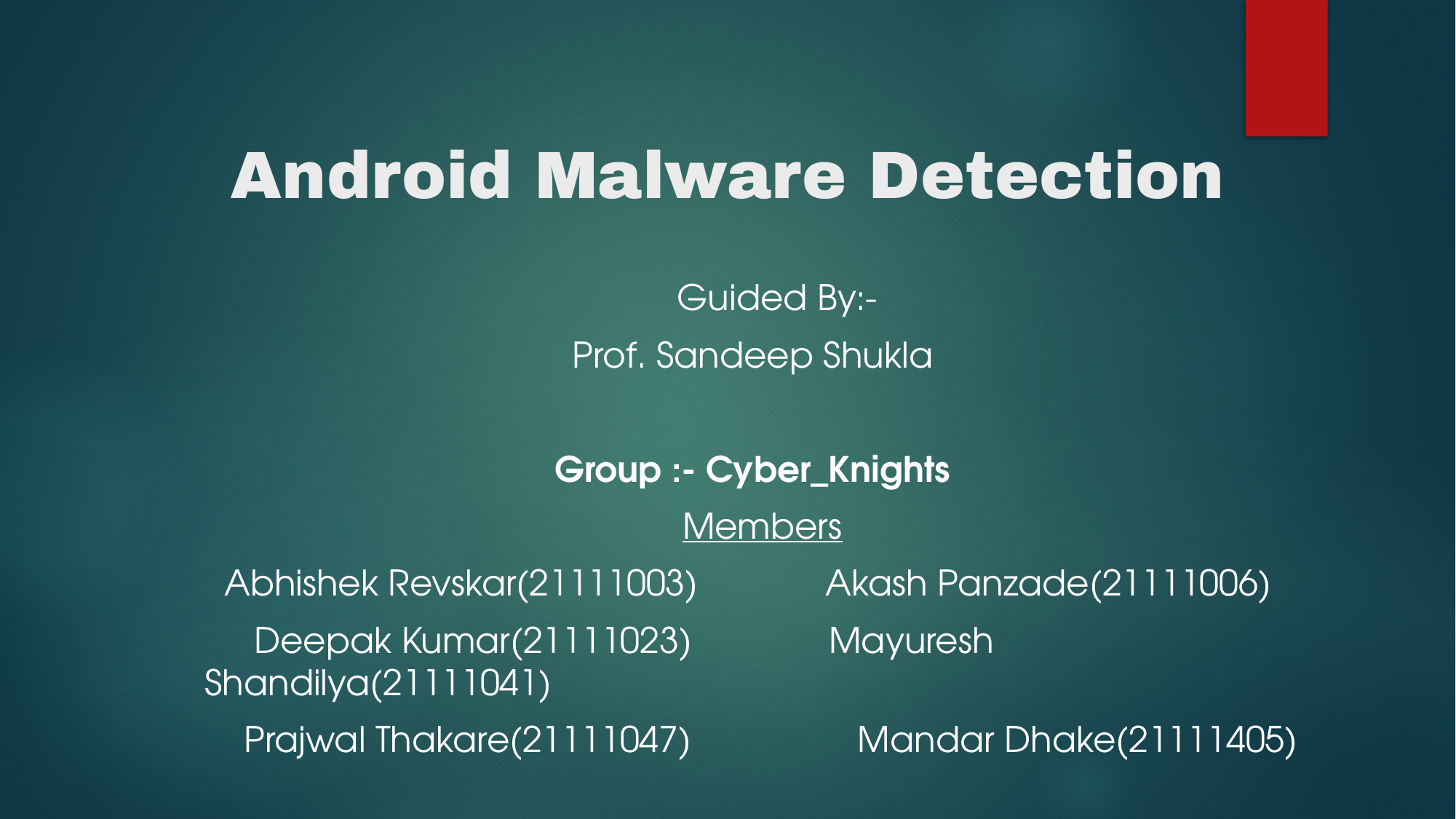

# Android Malware Detection
     Guided By:-
Prof. Sandeep Shukla

Group :- Cyber_Knights
  Members
  Abhishek Revskar(21111003)             Akash Panzade(21111006)
     Deepak Kumar(21111023)              Mayuresh Shandilya(21111041)
    Prajwal Thakare(21111047)                 Mandar Dhake(21111405)